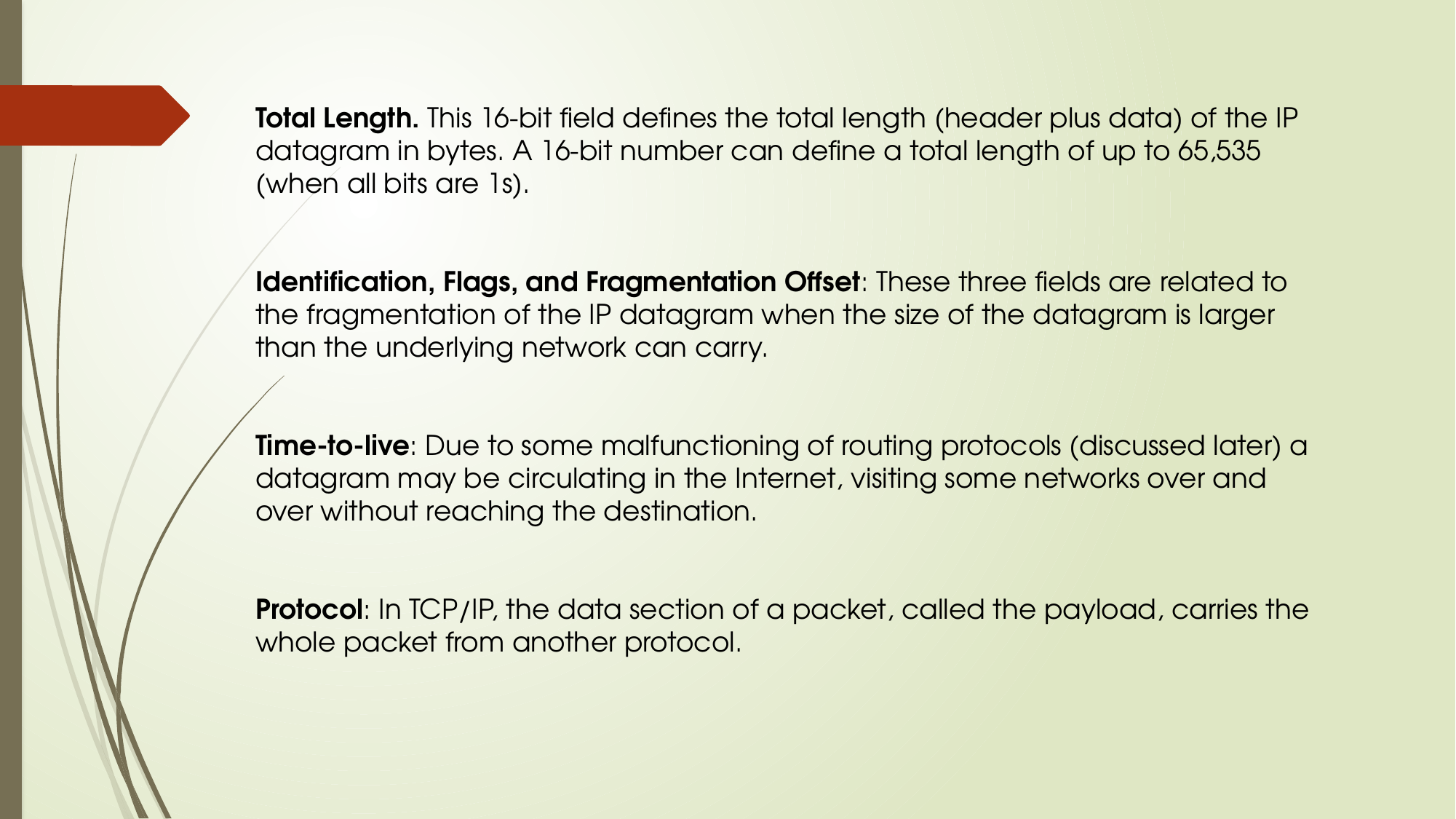

Total Length. This 16-bit field defines the total length (header plus data) of the IP datagram in bytes. A 16-bit number can define a total length of up to 65,535 (when all bits are 1s).

Identification, Flags, and Fragmentation Offset: These three fields are related to the fragmentation of the IP datagram when the size of the datagram is larger than the underlying network can carry.

Time-to-live: Due to some malfunctioning of routing protocols (discussed later) a datagram may be circulating in the Internet, visiting some networks over and over without reaching the destination.

Protocol: In TCP/IP, the data section of a packet, called the payload, carries the whole packet from another protocol.